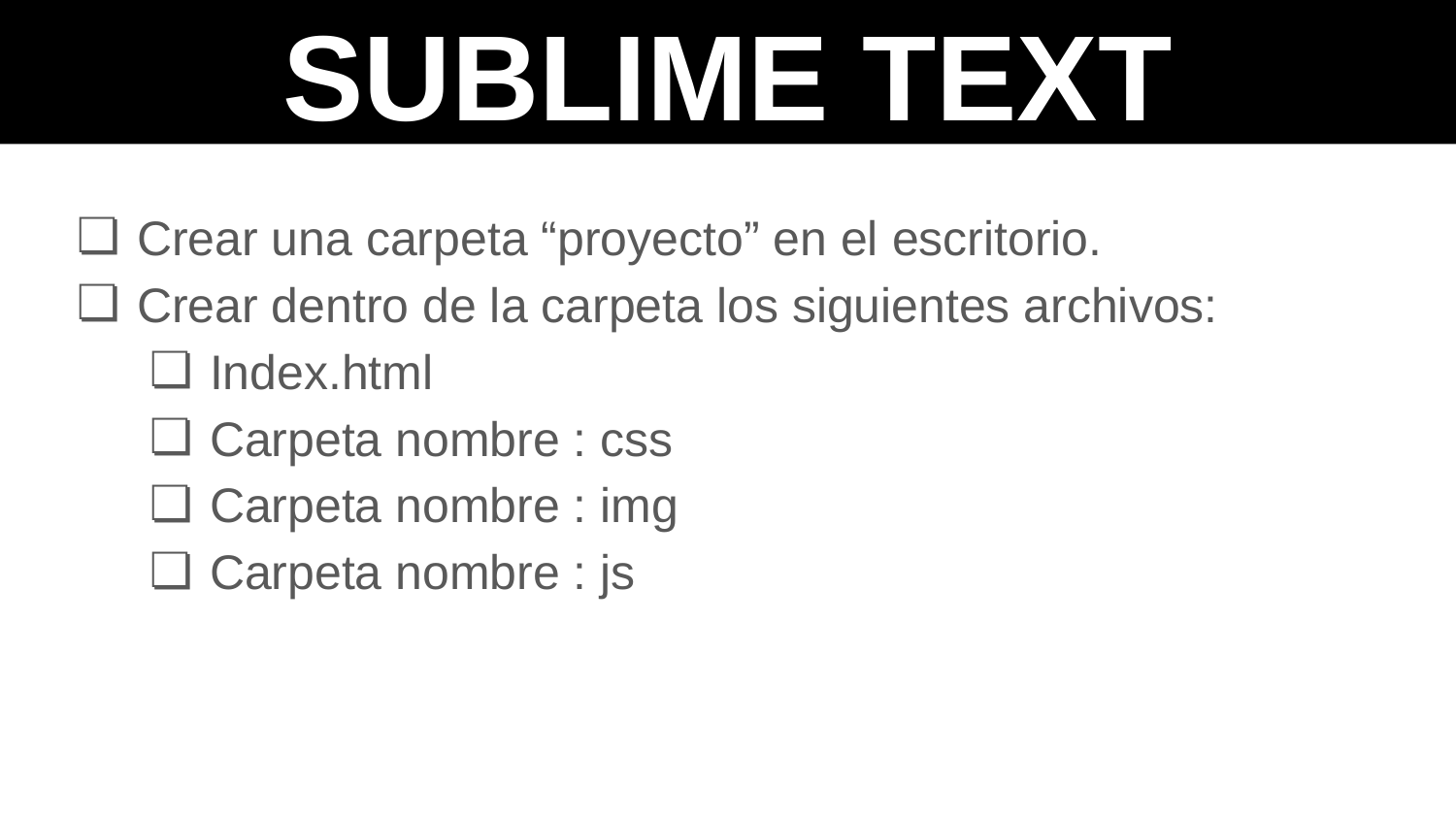

SUBLIME TEXT
Crear una carpeta “proyecto” en el escritorio.
Crear dentro de la carpeta los siguientes archivos:
Index.html
Carpeta nombre : css
Carpeta nombre : img
Carpeta nombre : js